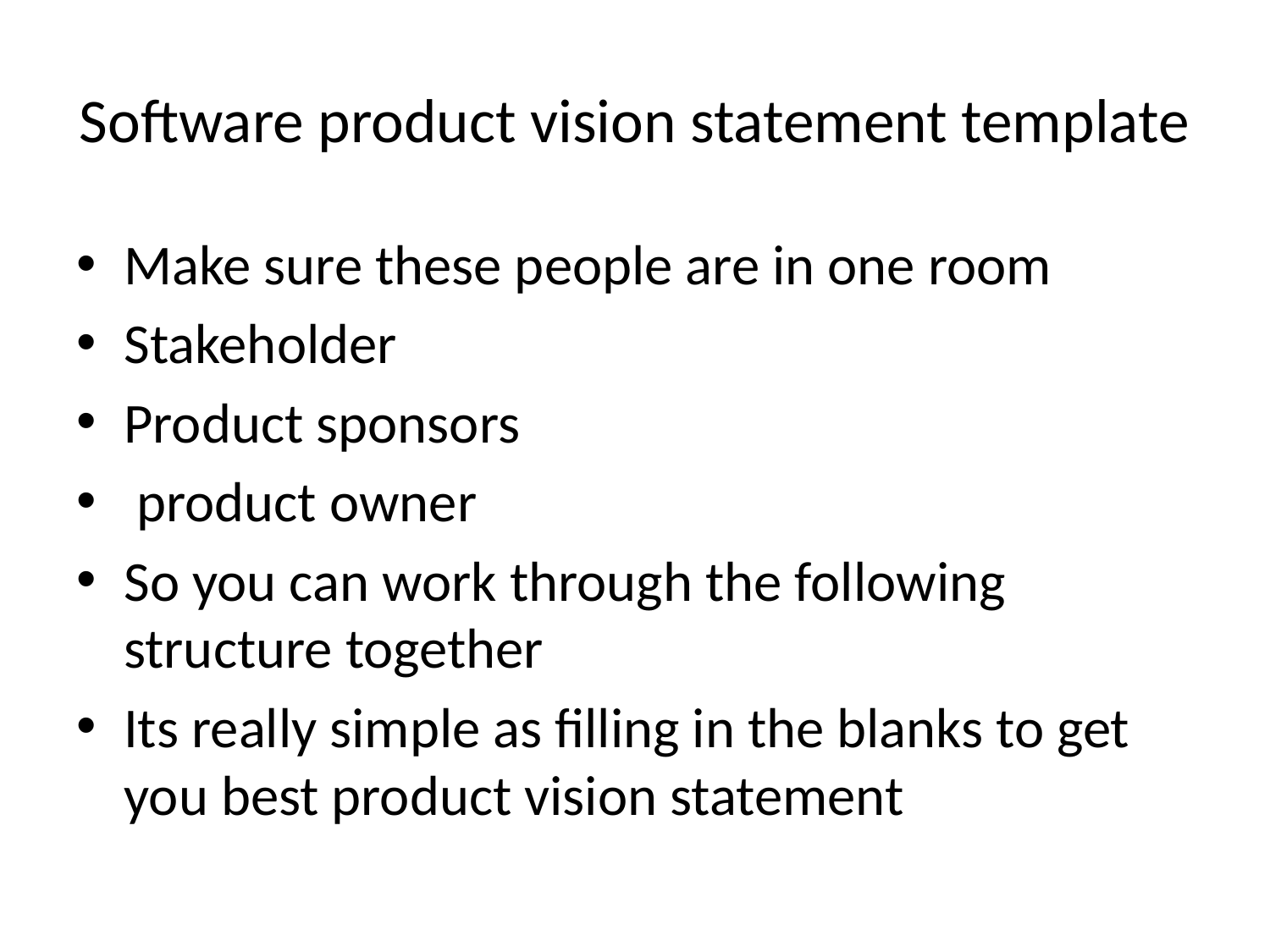

# Software product vision statement template
Make sure these people are in one room
Stakeholder
Product sponsors
 product owner
So you can work through the following structure together
Its really simple as filling in the blanks to get you best product vision statement